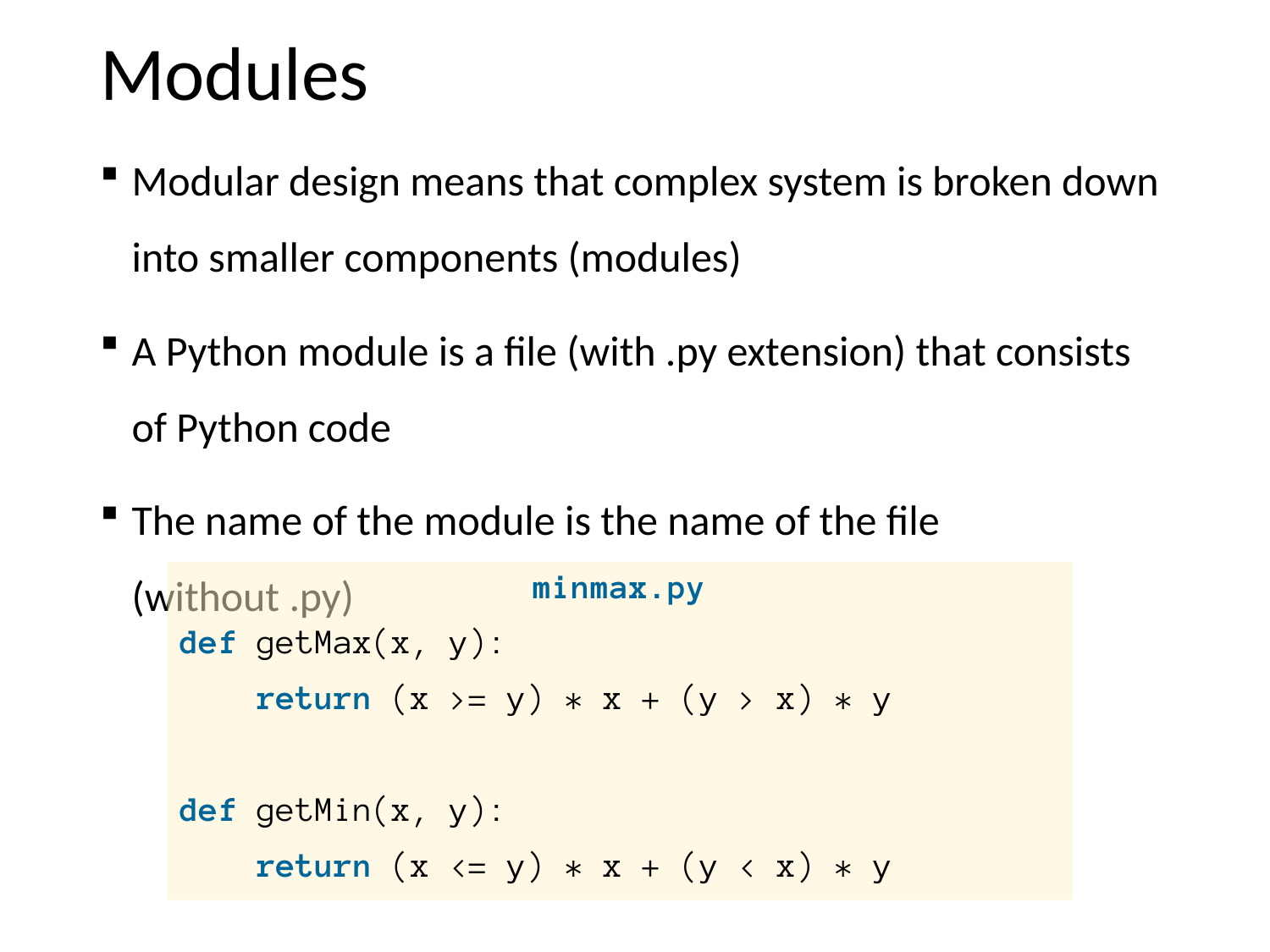

# Modules
Modular design means that complex system is broken down into smaller components (modules)
A Python module is a file (with .py extension) that consists of Python code
The name of the module is the name of the file (without .py)

minmax.py
def getMax(x, y):
    return (x >= y) * x + (y > x) * y

def getMin(x, y):
    return (x <= y) * x + (y < x) * y